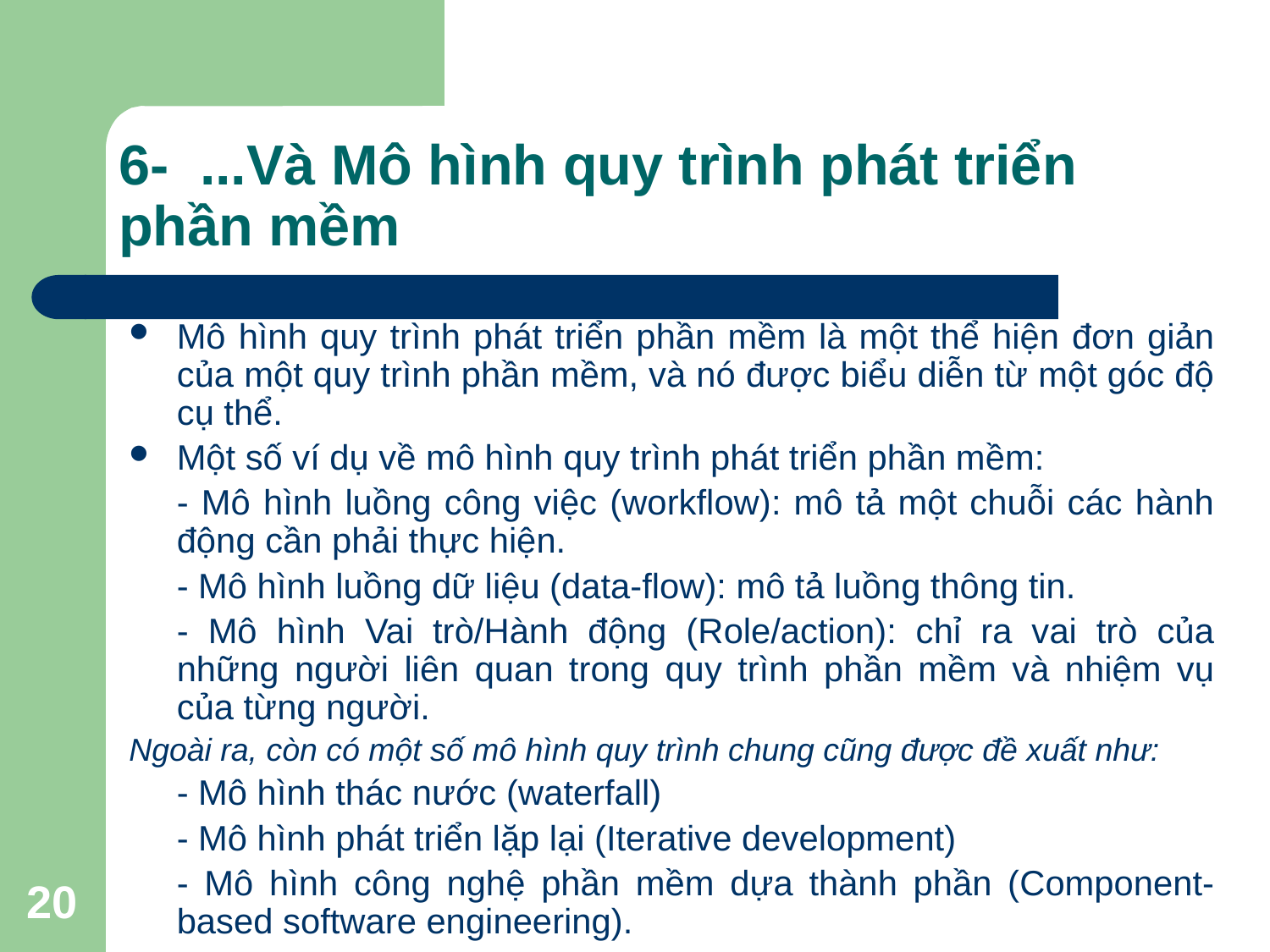

# 6-  ...Và Mô hình quy trình phát triển phần mềm
Mô hình quy trình phát triển phần mềm là một thể hiện đơn giản của một quy trình phần mềm, và nó được biểu diễn từ một góc độ cụ thể.
Một số ví dụ về mô hình quy trình phát triển phần mềm:
	- Mô hình luồng công việc (workflow): mô tả một chuỗi các hành động cần phải thực hiện.
	- Mô hình luồng dữ liệu (data-flow): mô tả luồng thông tin.
	- Mô hình Vai trò/Hành động (Role/action): chỉ ra vai trò của những người liên quan trong quy trình phần mềm và nhiệm vụ của từng người.
Ngoài ra, còn có một số mô hình quy trình chung cũng được đề xuất như:
	- Mô hình thác nước (waterfall)
	- Mô hình phát triển lặp lại (Iterative development)
	- Mô hình công nghệ phần mềm dựa thành phần (Component-based software engineering).
20